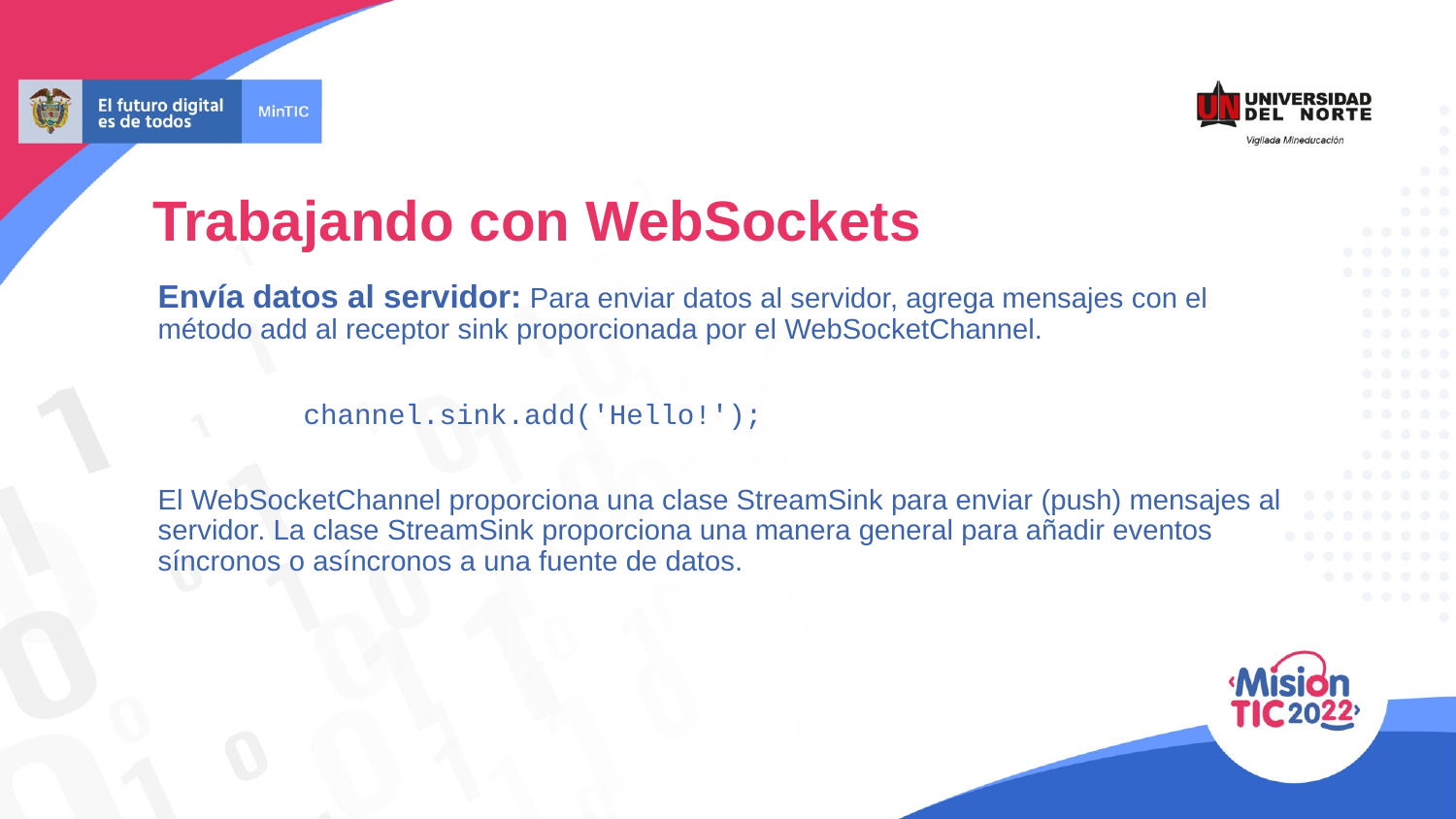

# Trabajando con WebSockets
Envía datos al servidor: Para enviar datos al servidor, agrega mensajes con el método add al receptor sink proporcionada por el WebSocketChannel.

channel.sink.add('Hello!');

El WebSocketChannel proporciona una clase StreamSink para enviar (push) mensajes al servidor. La clase StreamSink proporciona una manera general para añadir eventos síncronos o asíncronos a una fuente de datos.